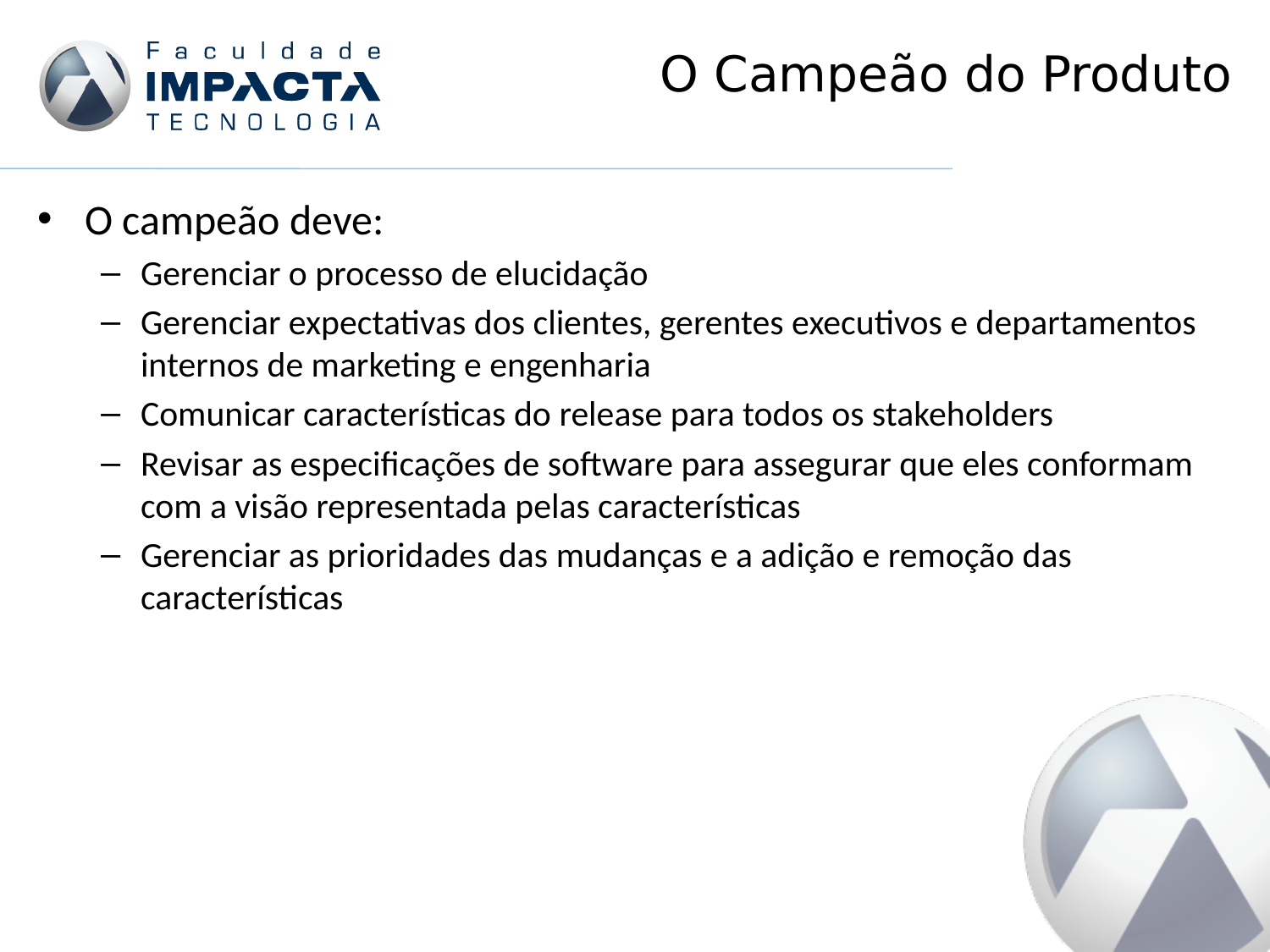

# O Campeão do Produto
O campeão deve:
Gerenciar o processo de elucidação
Gerenciar expectativas dos clientes, gerentes executivos e departamentos internos de marketing e engenharia
Comunicar características do release para todos os stakeholders
Revisar as especificações de software para assegurar que eles conformam com a visão representada pelas características
Gerenciar as prioridades das mudanças e a adição e remoção das características